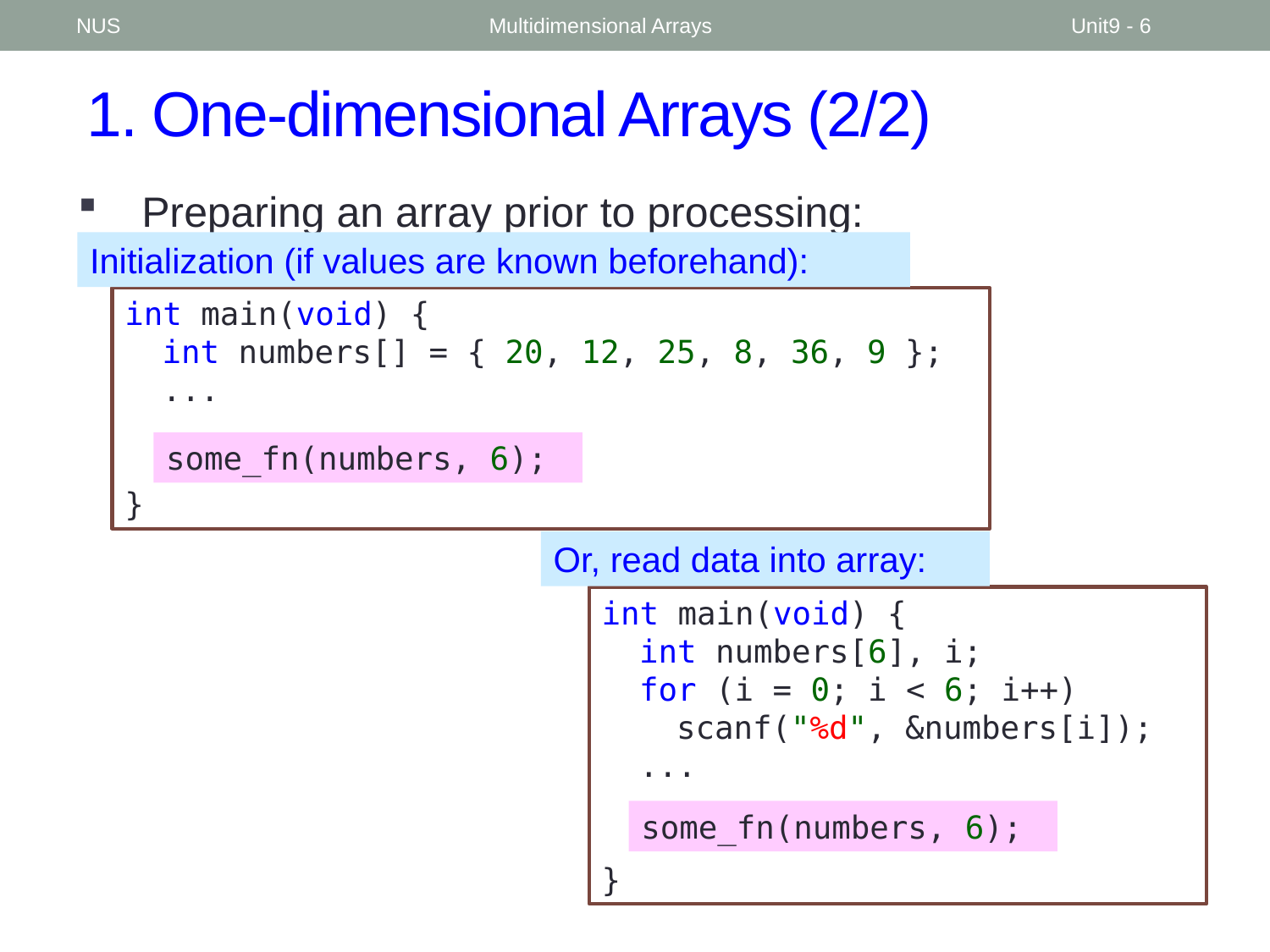

NUS
Multidimensional Arrays
Unit9 - 6
# 1. One-dimensional Arrays (2/2)
Preparing an array prior to processing:
Initialization (if values are known beforehand):
int main(void) {
	int numbers[] = { 20, 12, 25, 8, 36, 9 };
	...

}
some_fn(numbers, 6);
Or, read data into array:
int main(void) {
	int numbers[6], i;
	for (i = 0; i < 6; i++)
		scanf("%d", &numbers[i]);
	...

}
some_fn(numbers, 6);